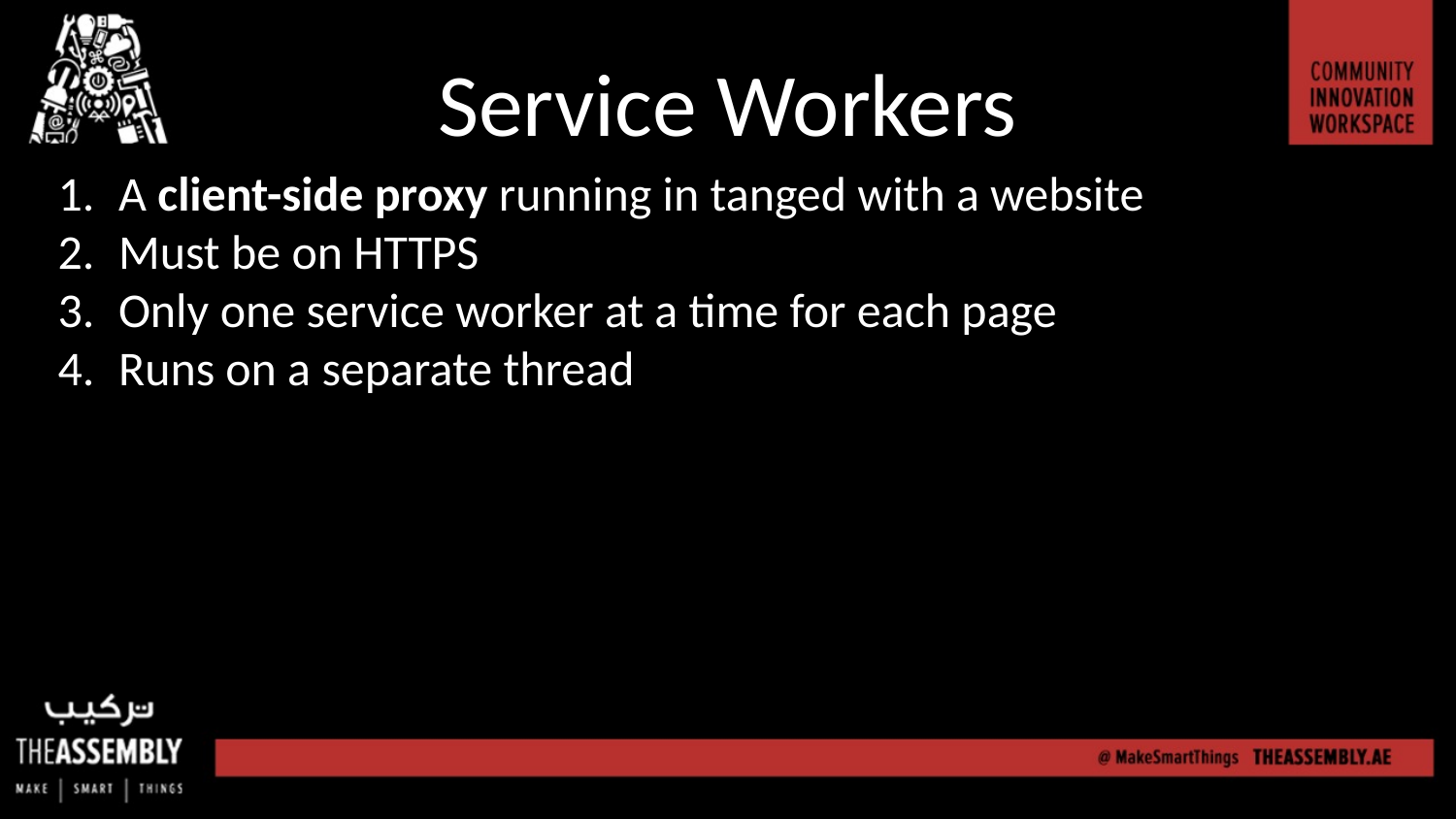

Service Workers
A client-side proxy running in tanged with a website
Must be on HTTPS
Only one service worker at a time for each page
Runs on a separate thread